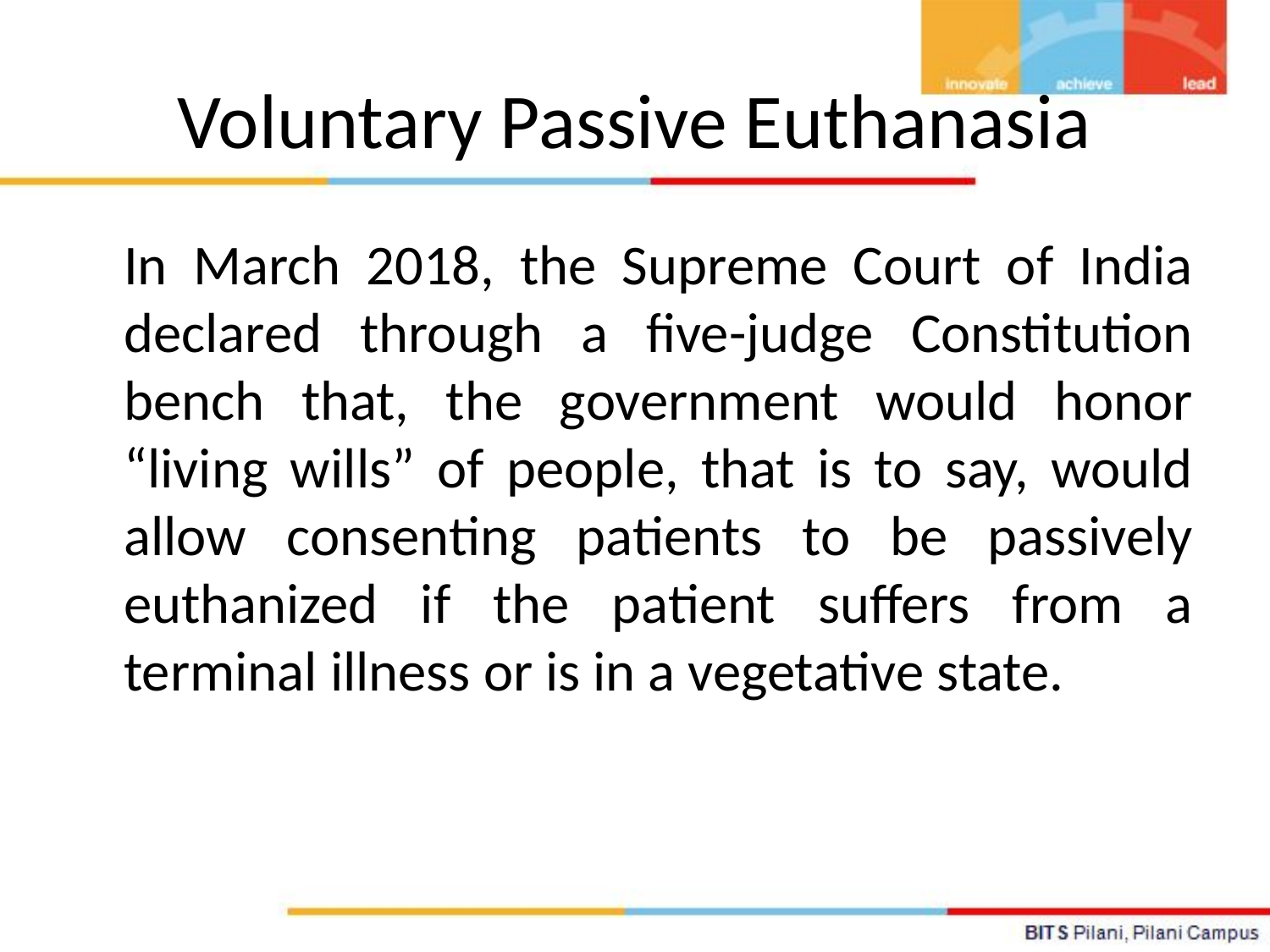

# Voluntary Passive Euthanasia
	In March 2018, the Supreme Court of India declared through a five-judge Constitution bench that, the government would honor “living wills” of people, that is to say, would allow consenting patients to be passively euthanized if the patient suffers from a terminal illness or is in a vegetative state.